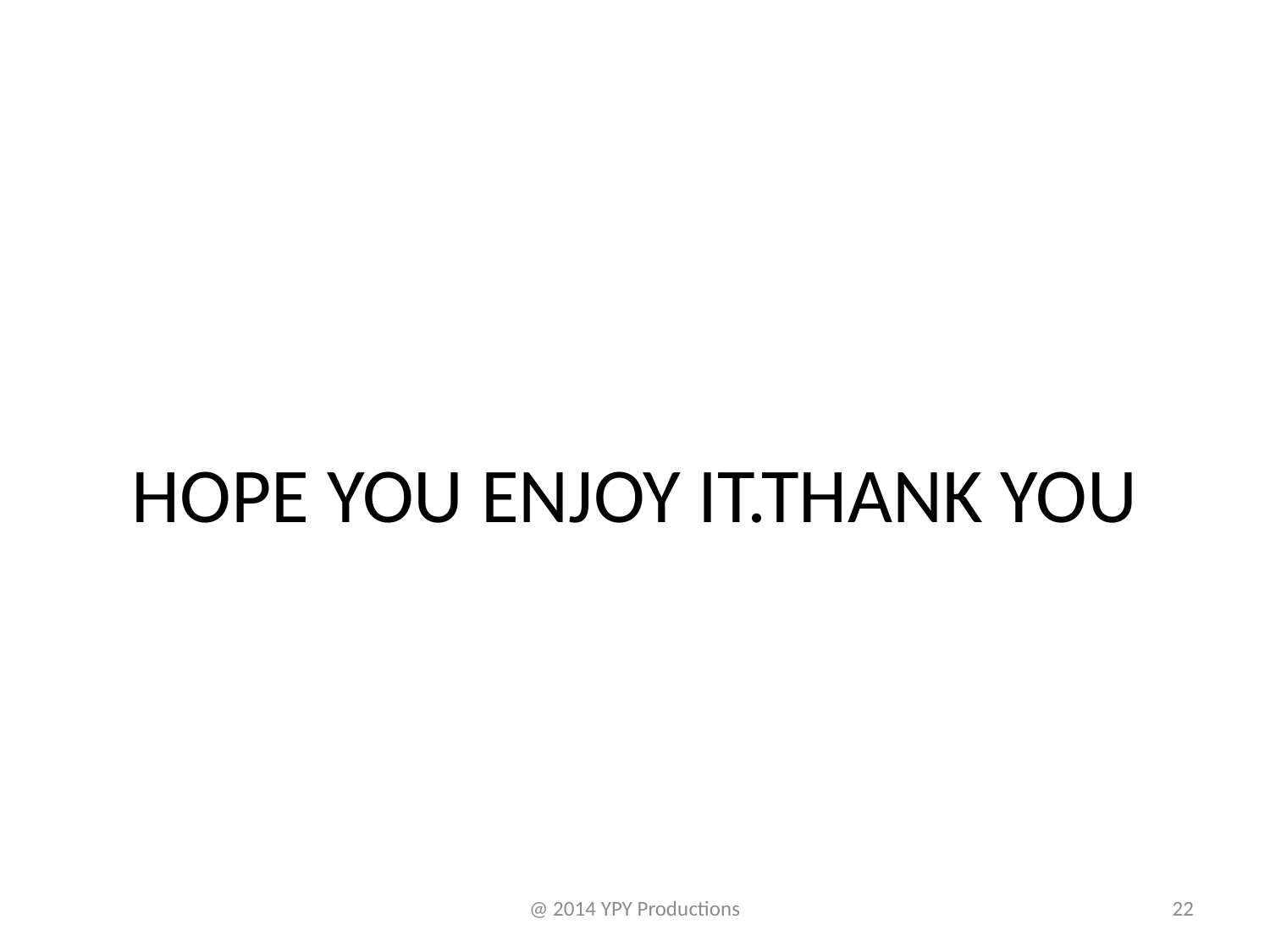

# HOPE YOU ENJOY IT.THANK YOU
@ 2014 YPY Productions
22